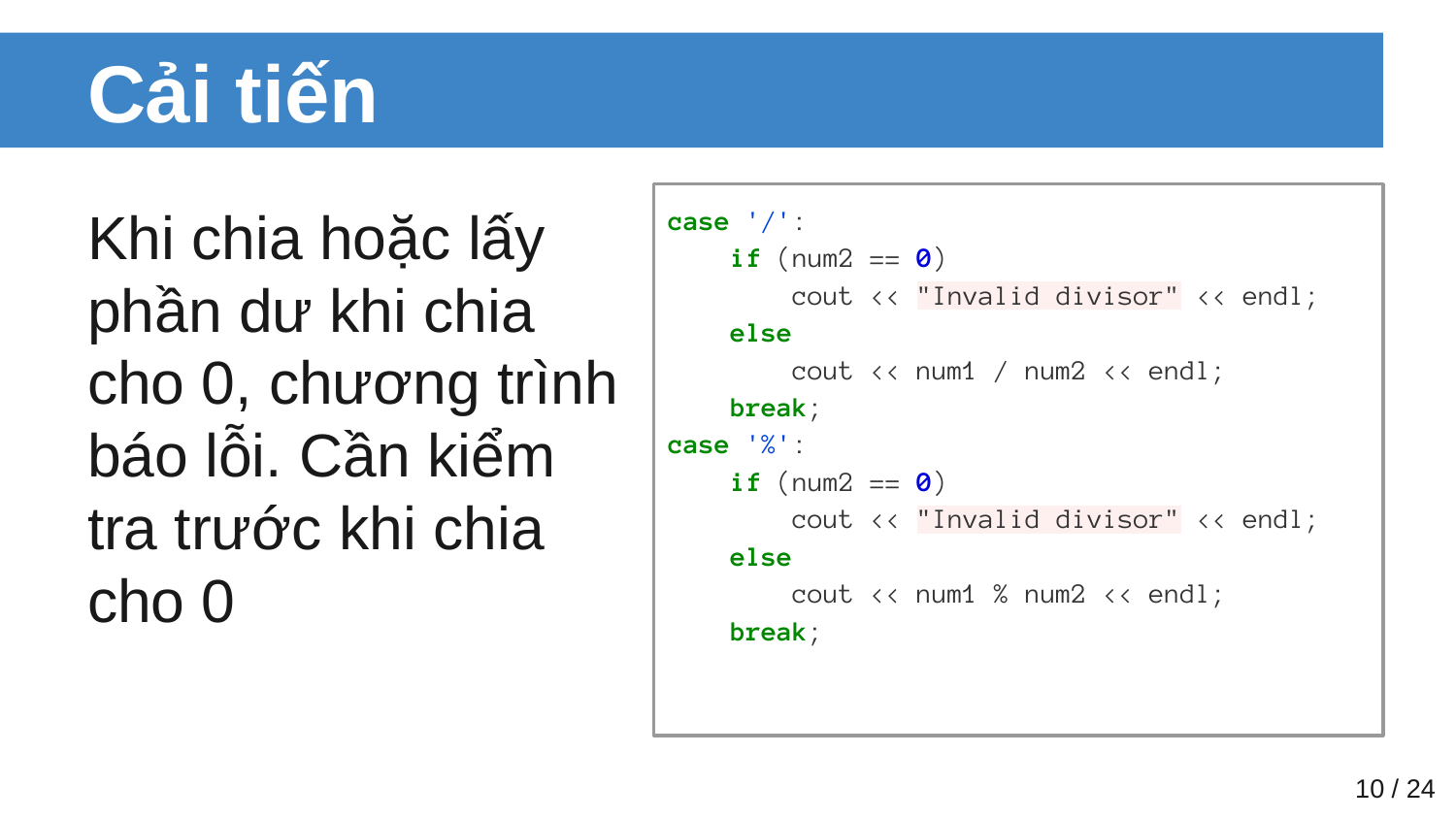

# Cải tiến
Khi chia hoặc lấy phần dư khi chia cho 0, chương trình báo lỗi. Cần kiểm tra trước khi chia cho 0

case '/':
    if (num2 == 0)
        cout << "Invalid divisor" << endl;
    else
        cout << num1 / num2 << endl;
    break;
case '%':
    if (num2 == 0)
        cout << "Invalid divisor" << endl;
    else
        cout << num1 % num2 << endl;
    break;

10 / 24